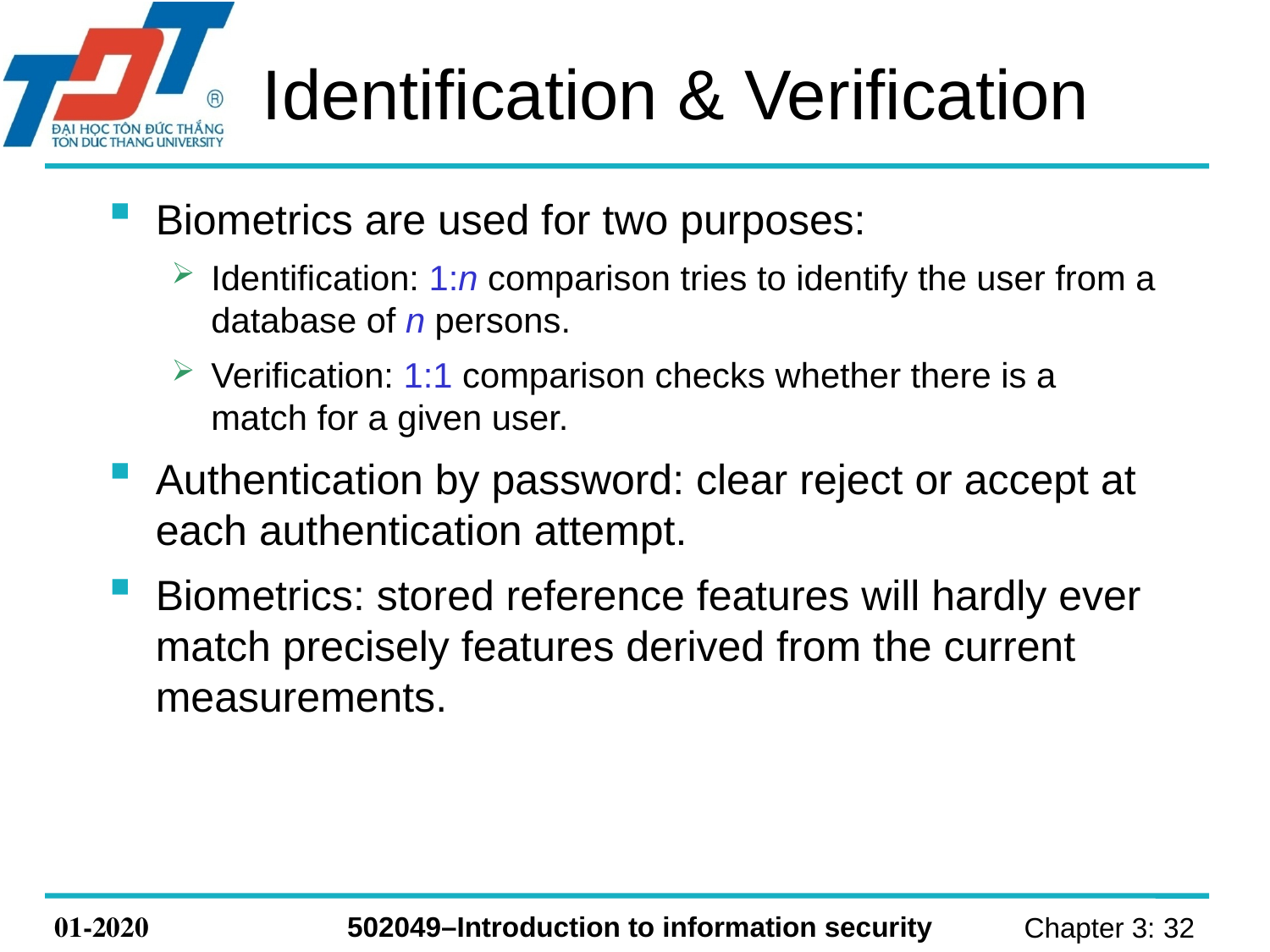

# Identification & Verification
Biometrics are used for two purposes:
Identification: 1:n comparison tries to identify the user from a database of n persons.
Verification: 1:1 comparison checks whether there is a match for a given user.
Authentication by password: clear reject or accept at each authentication attempt.
Biometrics: stored reference features will hardly ever match precisely features derived from the current measurements.